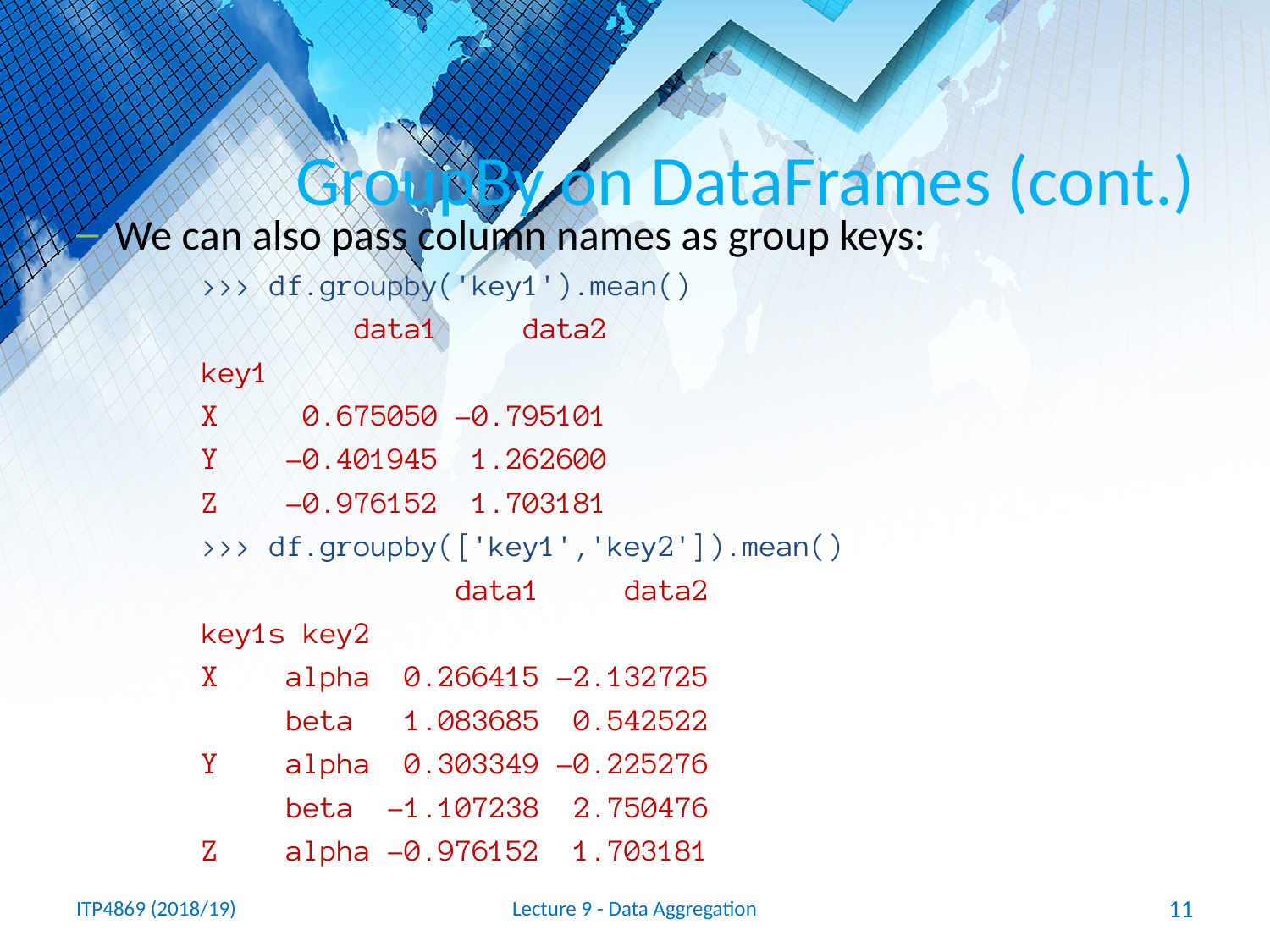

# GroupBy on DataFrames (cont.)
We can also pass column names as group keys:
>>> df.groupby('key1').mean()
         data1     data2
key1
X     0.675050 -0.795101
Y    -0.401945  1.262600
Z    -0.976152  1.703181
>>> df.groupby(['key1','key2']).mean()
               data1     data2
key1s key2
X    alpha  0.266415 -2.132725
     beta   1.083685  0.542522
Y    alpha  0.303349 -0.225276
     beta  -1.107238  2.750476
Z    alpha -0.976152  1.703181
ITP4869 (2018/19)
Lecture 9 - Data Aggregation
11